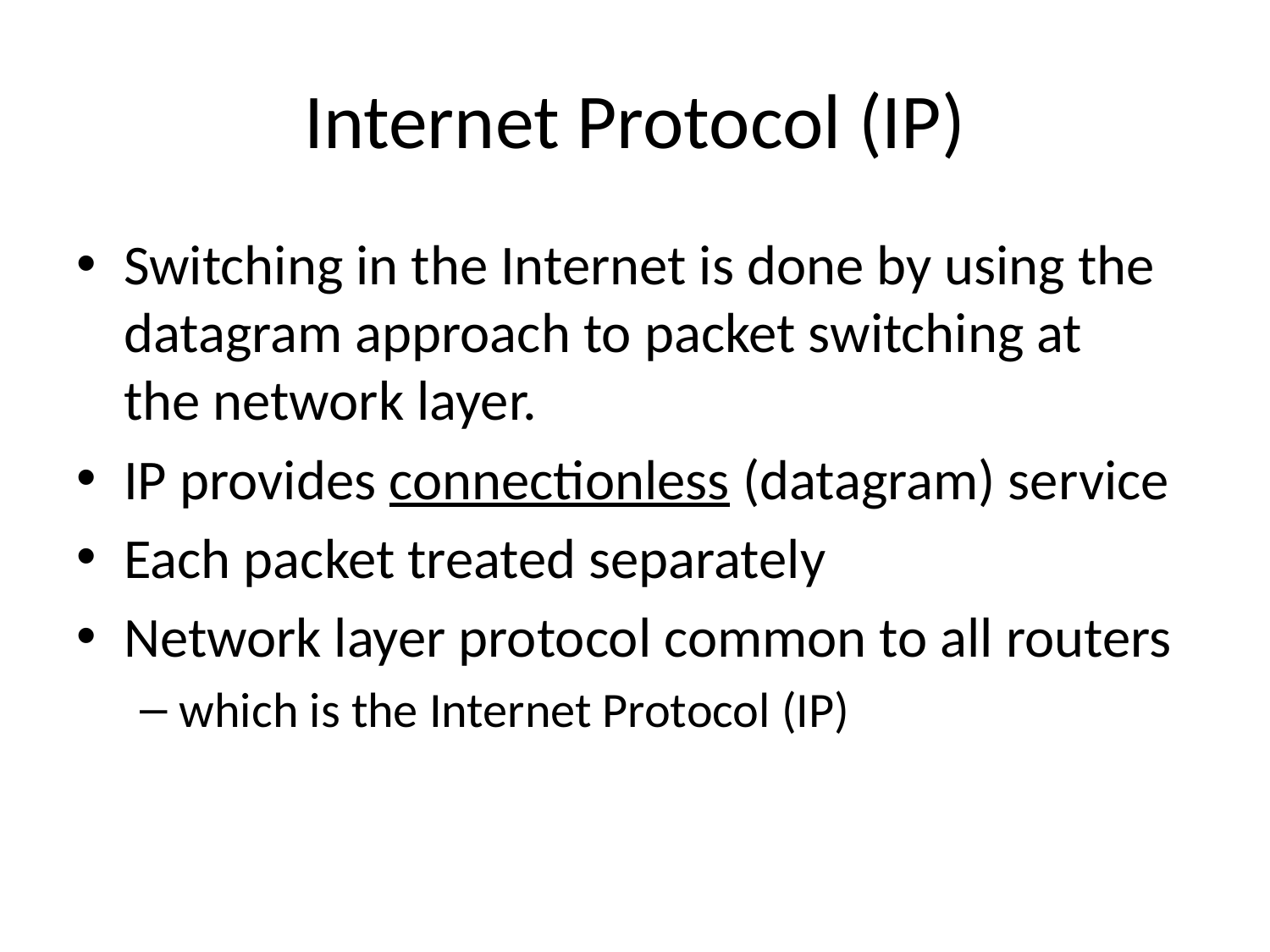

# Internet Protocol (IP)
Switching in the Internet is done by using the datagram approach to packet switching at
the network layer.
IP provides connectionless (datagram) service
Each packet treated separately
Network layer protocol common to all routers
which is the Internet Protocol (IP)